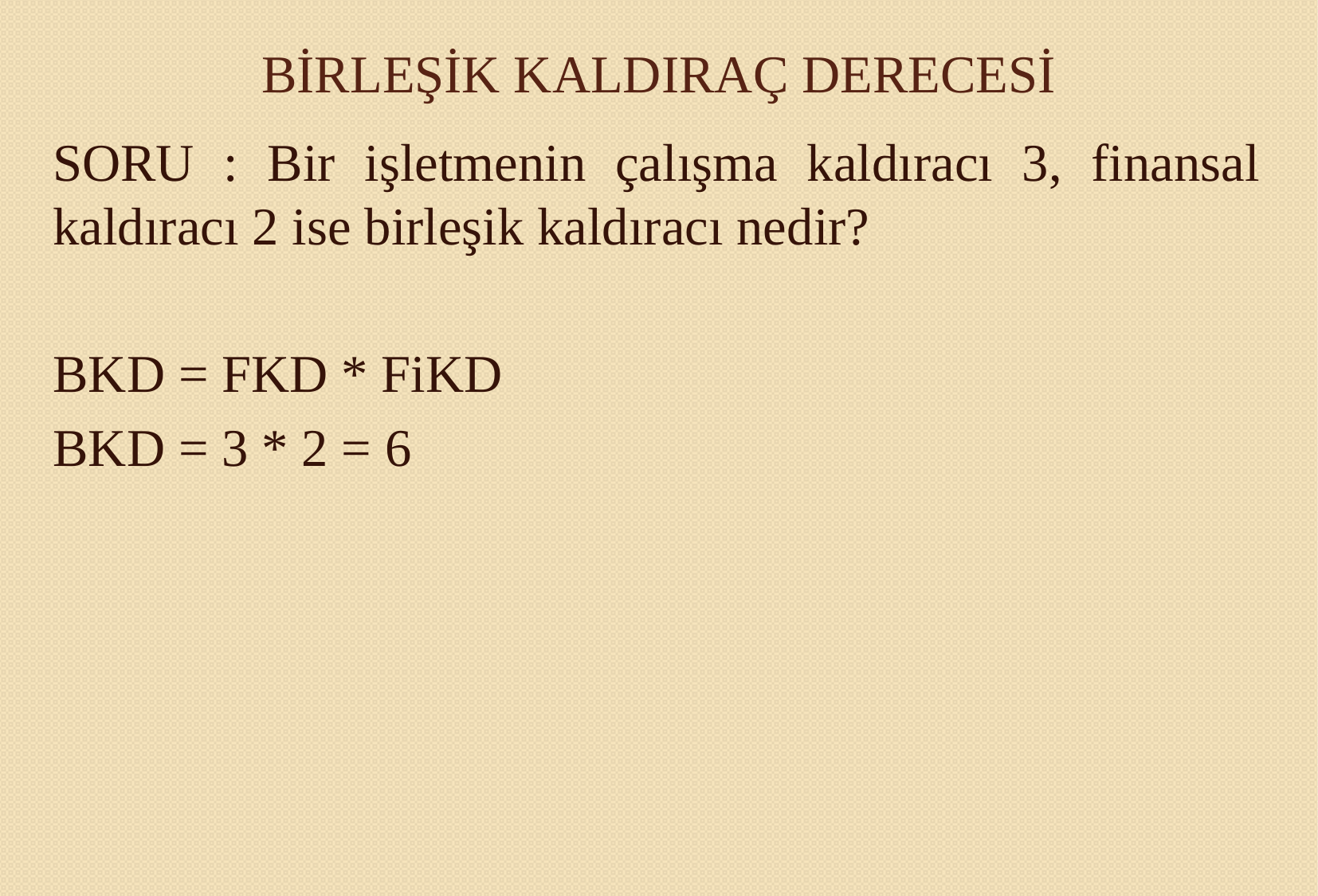

# BİRLEŞİK KALDIRAÇ DERECESİ
SORU : Bir işletmenin çalışma kaldıracı 3, finansal kaldıracı 2 ise birleşik kaldıracı nedir?

BKD = FKD * FiKD
BKD = 3 * 2 = 6